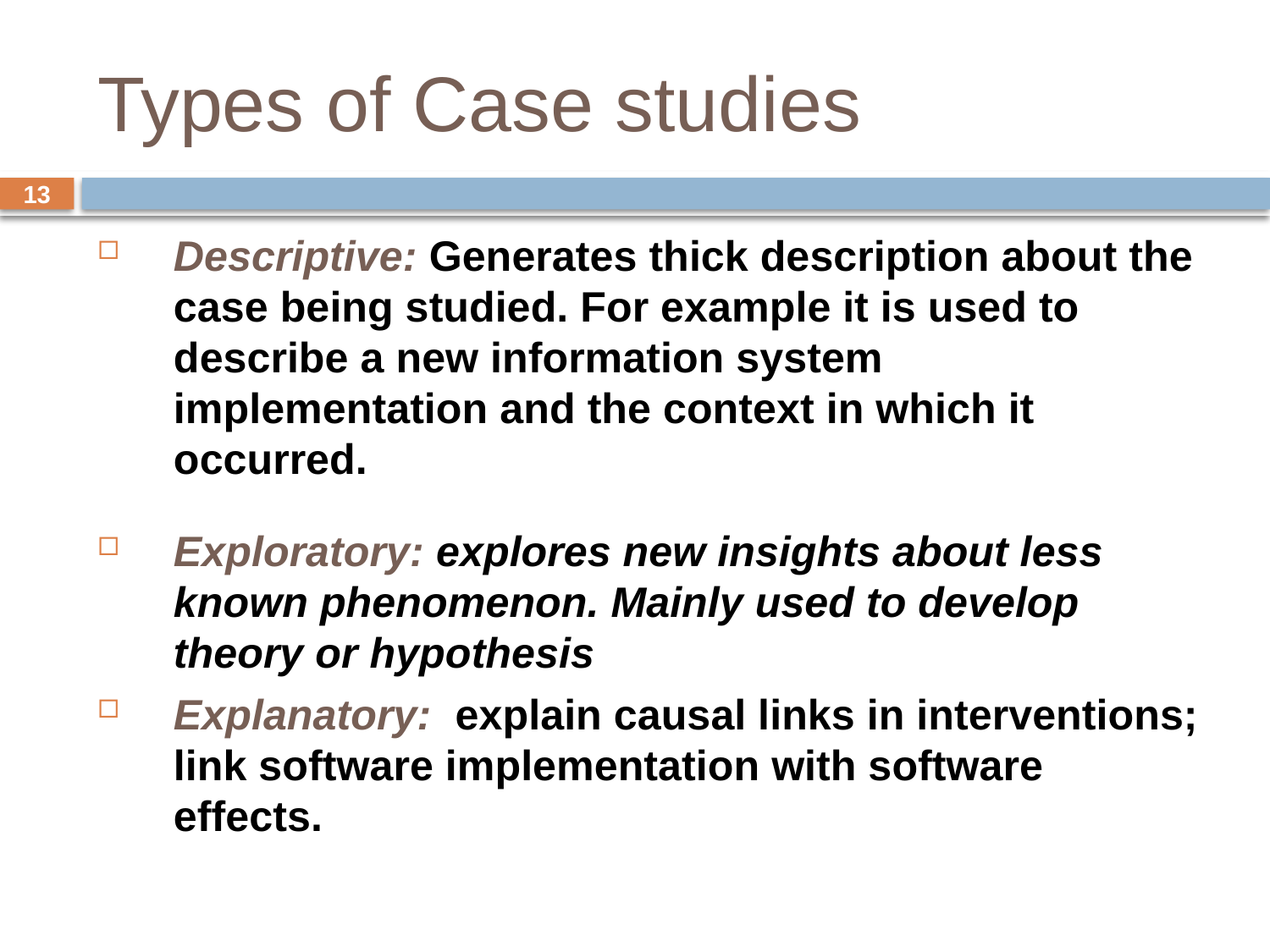

# Types of Case studies
13
Descriptive: Generates thick description about the case being studied. For example it is used to describe a new information system implementation and the context in which it occurred.

Exploratory: explores new insights about less known phenomenon. Mainly used to develop theory or hypothesis
Explanatory:  explain causal links in interventions; link software implementation with software effects.